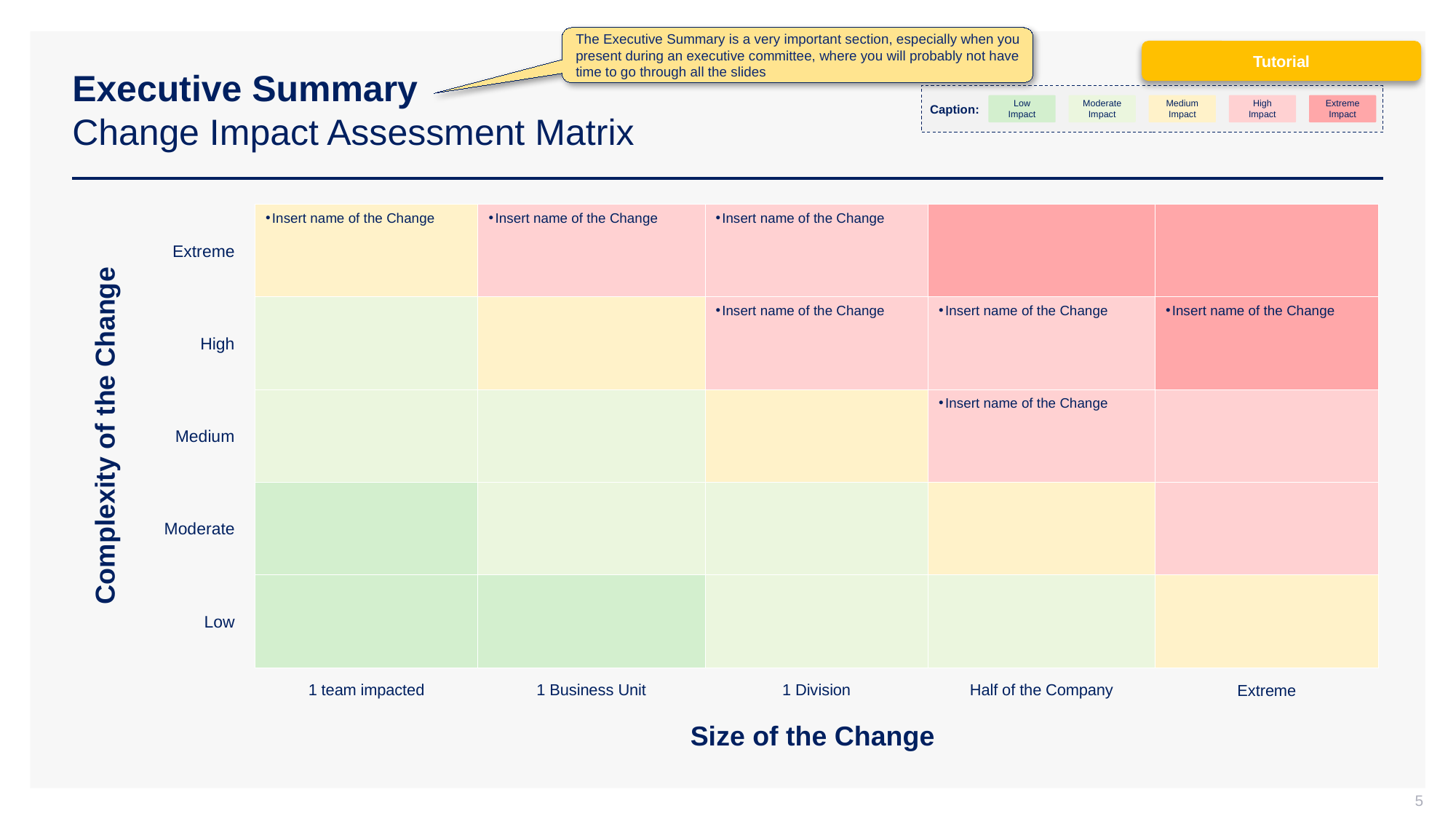

The Executive Summary is a very important section, especially when you present during an executive committee, where you will probably not have time to go through all the slides
Tutorial
# Executive Summary Change Impact Assessment Matrix
Caption:
Low Impact
Moderate Impact
Medium Impact
High Impact
Extreme Impact
Insert name of the Change
Insert name of the Change
Insert name of the Change

Extreme

Insert name of the Change
Insert name of the Change
Insert name of the Change
High

Insert name of the Change

Complexity of the Change
Medium

Moderate

Low
1 team impacted
1 Business Unit
1 Division
Half of the Company
Extreme
Size of the Change
5